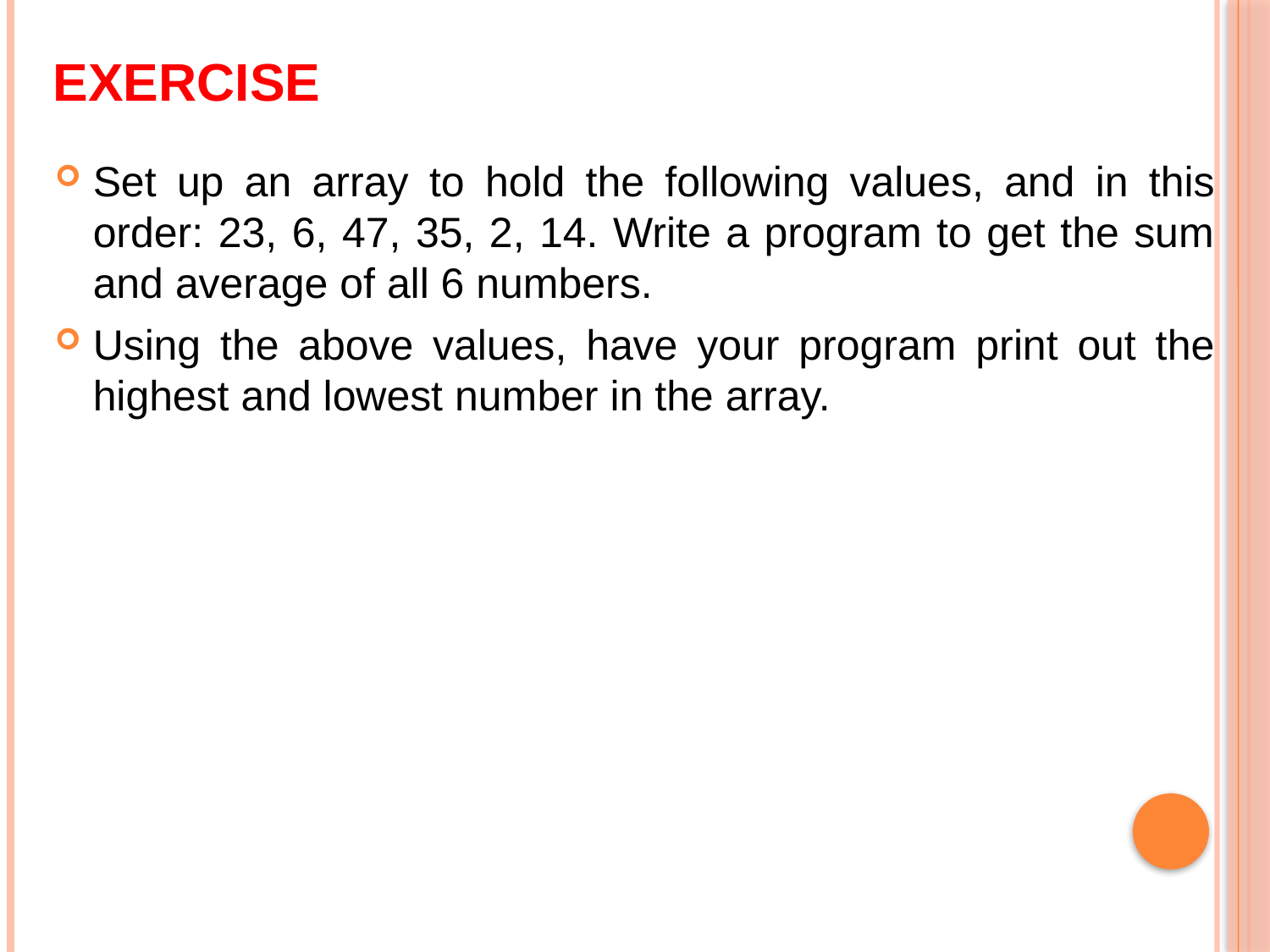

# Exercise
Set up an array to hold the following values, and in this order: 23, 6, 47, 35, 2, 14. Write a program to get the sum and average of all 6 numbers.
Using the above values, have your program print out the highest and lowest number in the array.